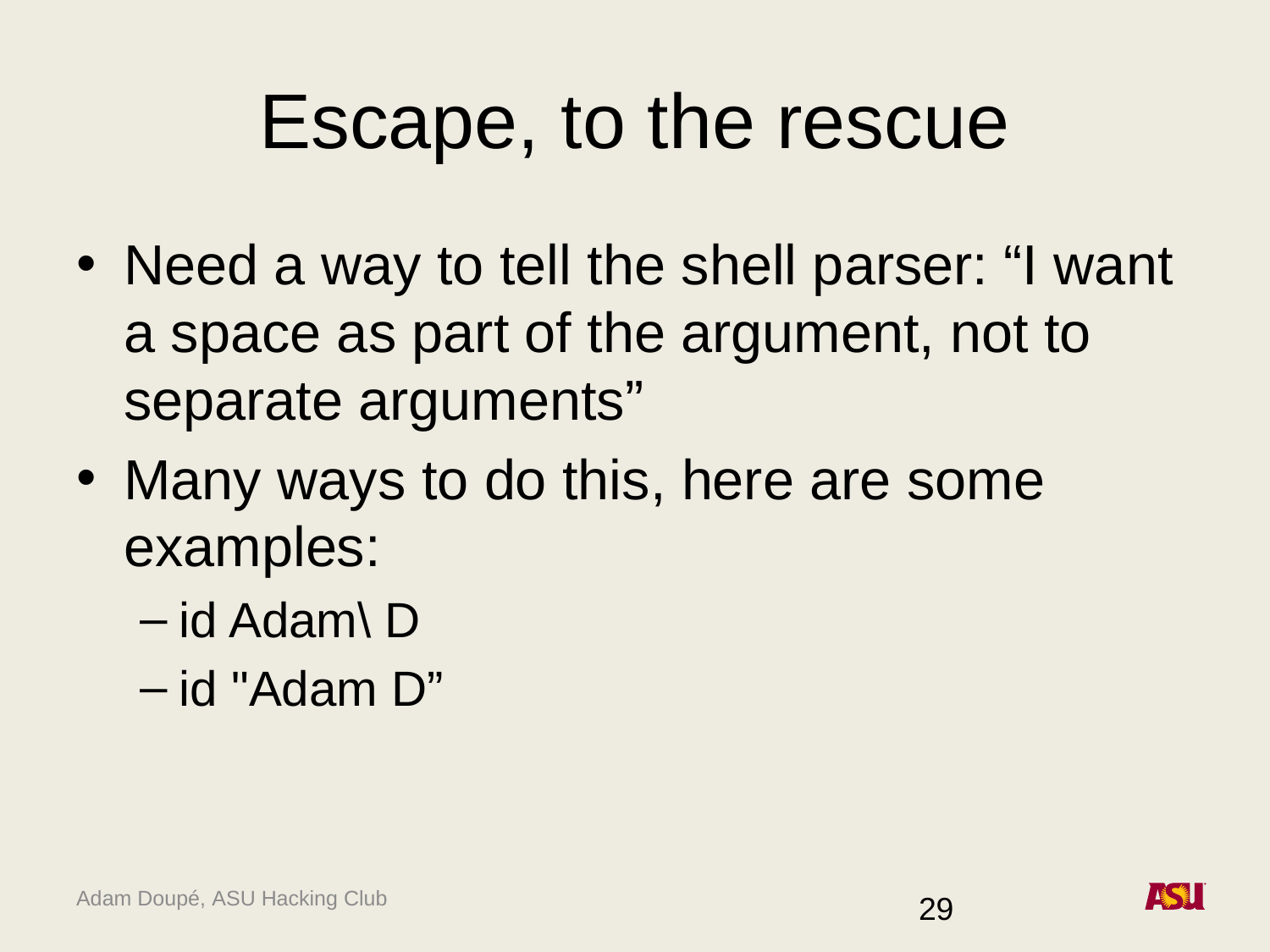

# Escape, to the rescue
Need a way to tell the shell parser: “I want a space as part of the argument, not to separate arguments”
Many ways to do this, here are some examples:
id Adam\ D
id "Adam D”

29